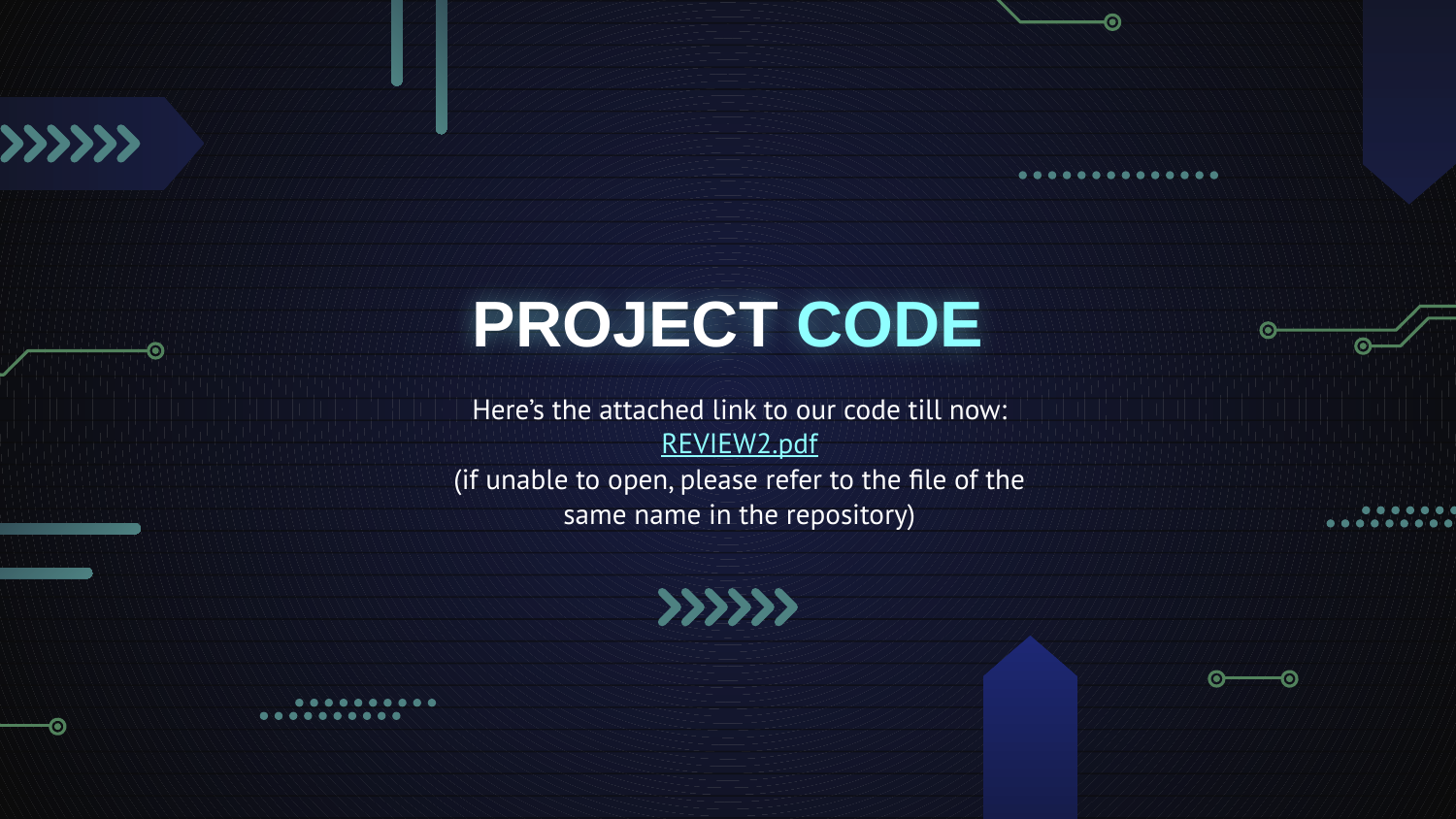

# PROJECT CODE
Here’s the attached link to our code till now:
REVIEW2.pdf
(if unable to open, please refer to the file of the same name in the repository)